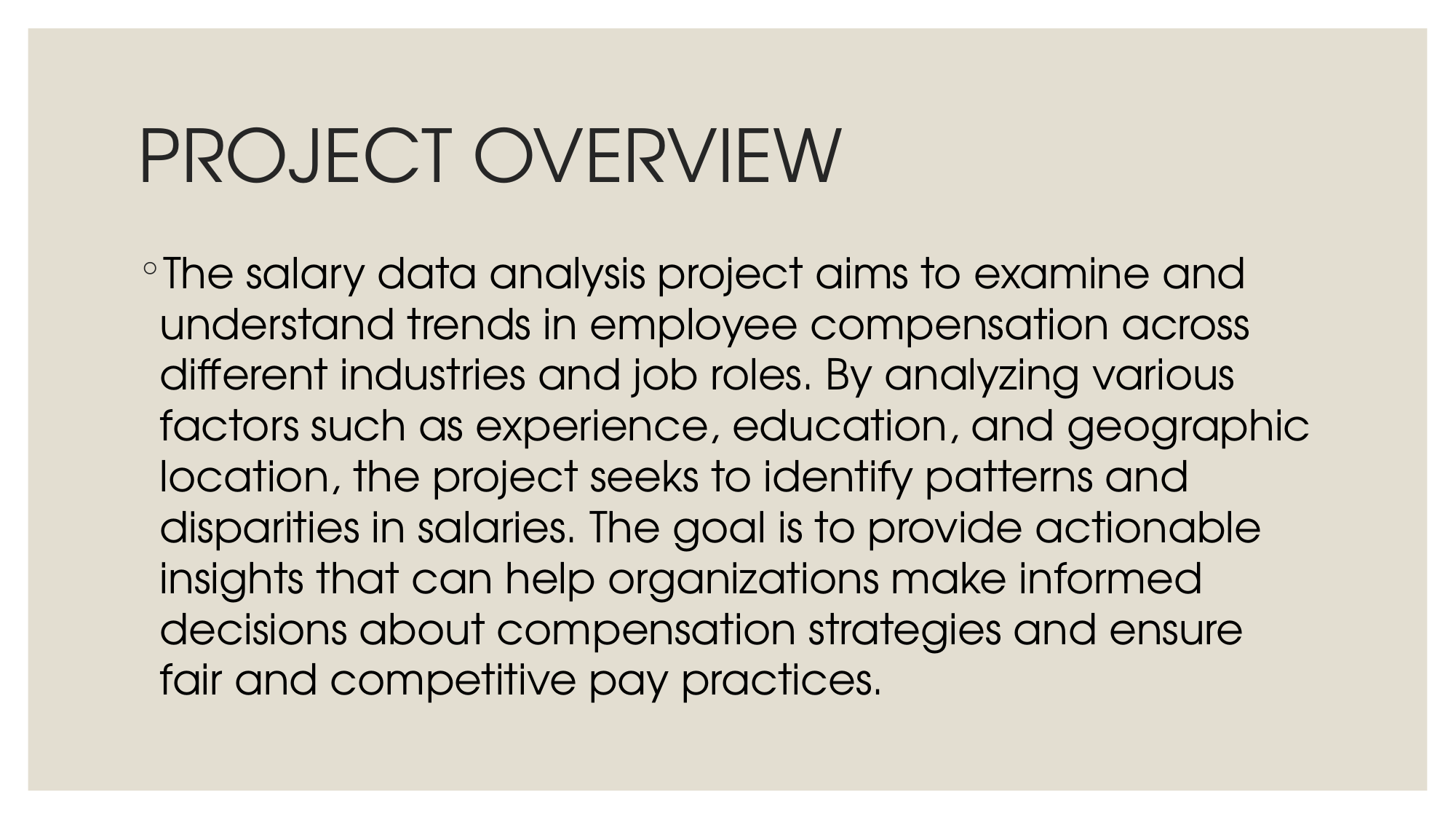

# PROJECT OVERVIEW
The salary data analysis project aims to examine and understand trends in employee compensation across different industries and job roles. By analyzing various factors such as experience, education, and geographic location, the project seeks to identify patterns and disparities in salaries. The goal is to provide actionable insights that can help organizations make informed decisions about compensation strategies and ensure fair and competitive pay practices.